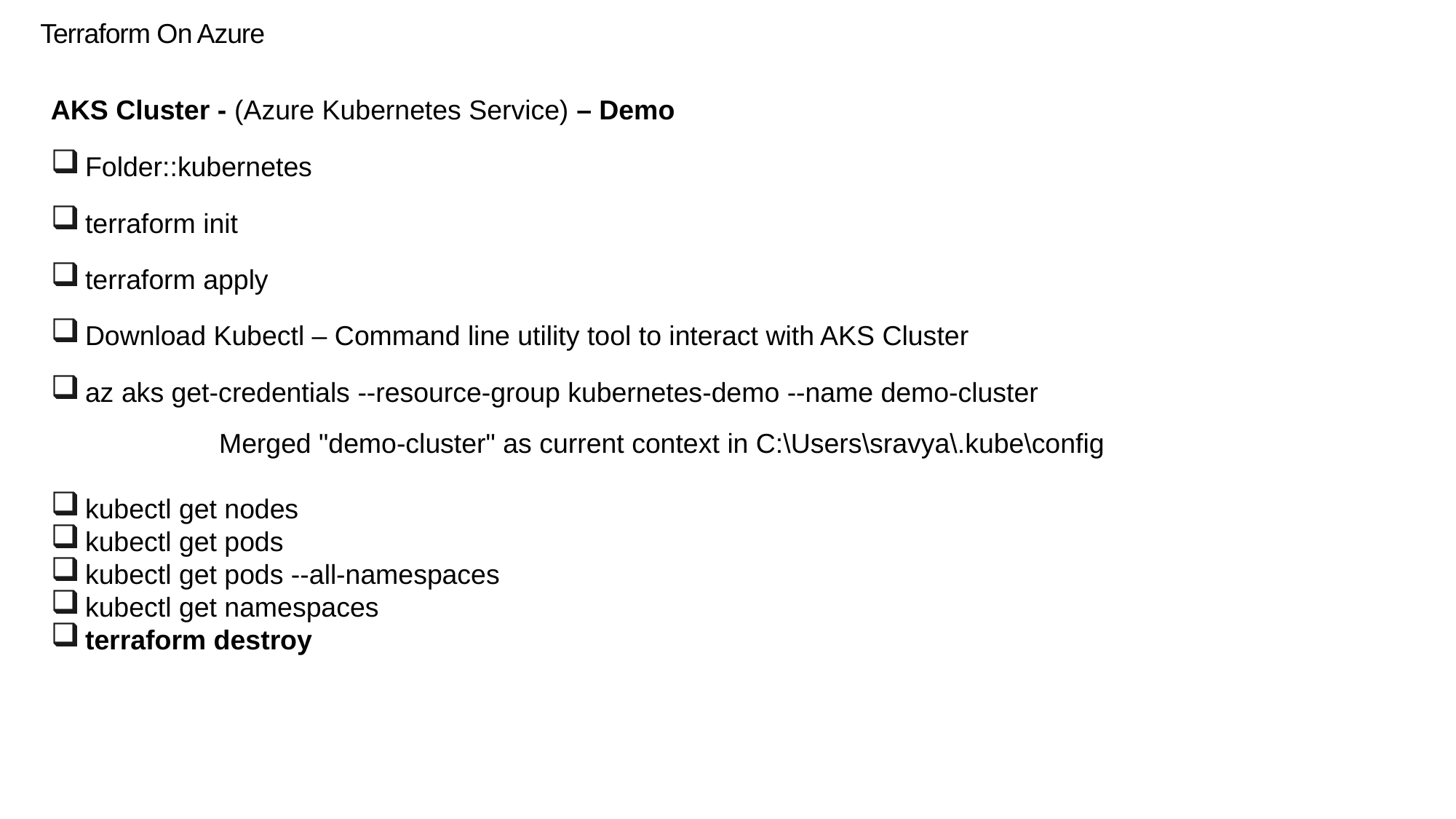

Terraform On Azure

AKS Cluster - (Azure Kubernetes Service) – Demo
Folder::kubernetes
terraform init
terraform apply
Download Kubectl – Command line utility tool to interact with AKS Cluster
az aks get-credentials --resource-group kubernetes-demo --name demo-cluster
                      Merged "demo-cluster" as current context in C:\Users\sravya\.kube\config

kubectl get nodes
kubectl get pods
kubectl get pods --all-namespaces
kubectl get namespaces
terraform destroy